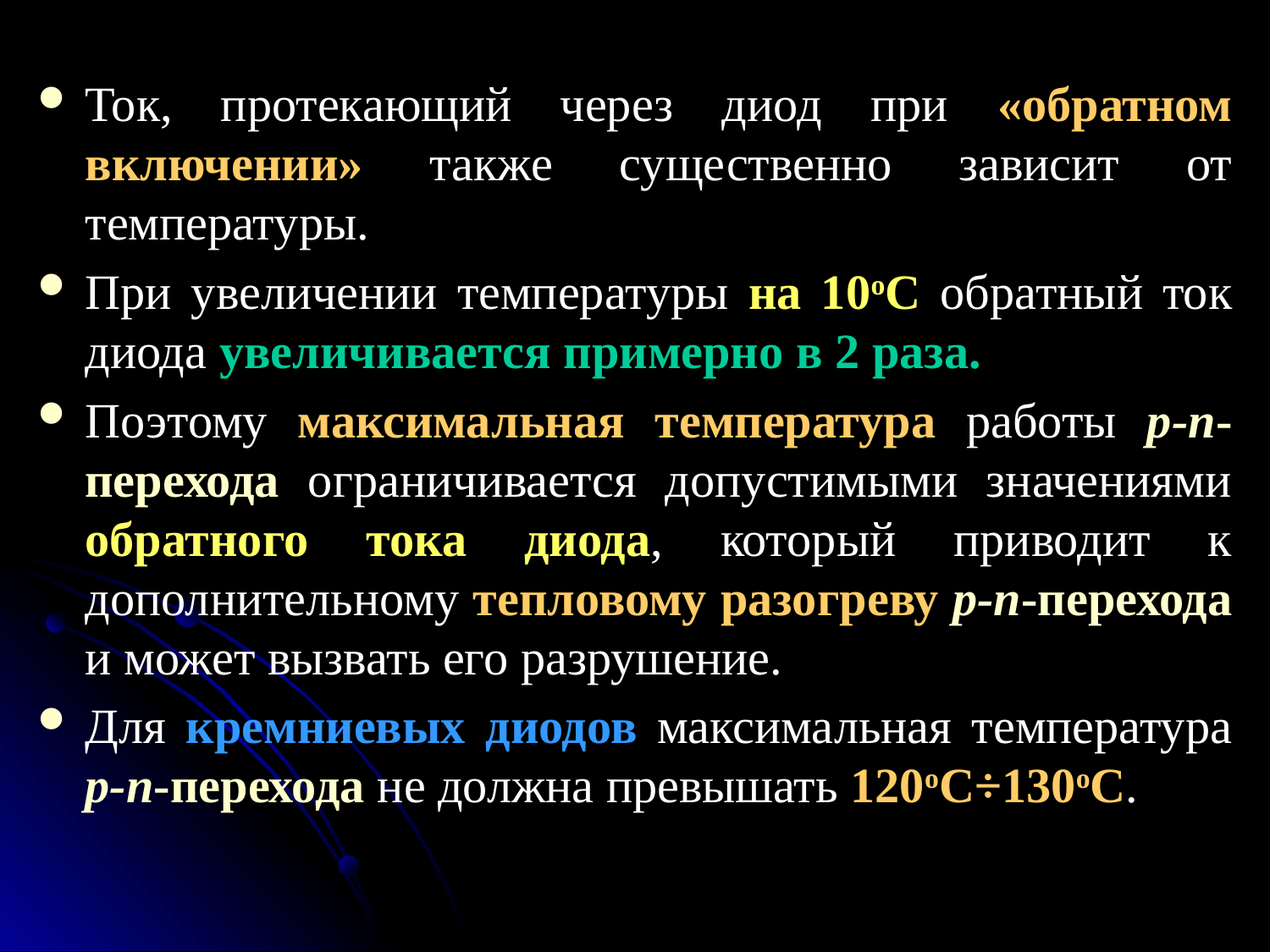

Ток, протекающий через диод при «обратном включении» также существенно зависит от температуры.
При увеличении температуры на 10оС обратный ток диода увеличивается примерно в 2 раза.
Поэтому максимальная температура работы p-n-перехода ограничивается допустимыми значениями обратного тока диода, который приводит к дополнительному тепловому разогреву p-n-перехода и может вызвать его разрушение.
Для кремниевых диодов максимальная температура p-n-перехода не должна превышать 120оС÷130оС.